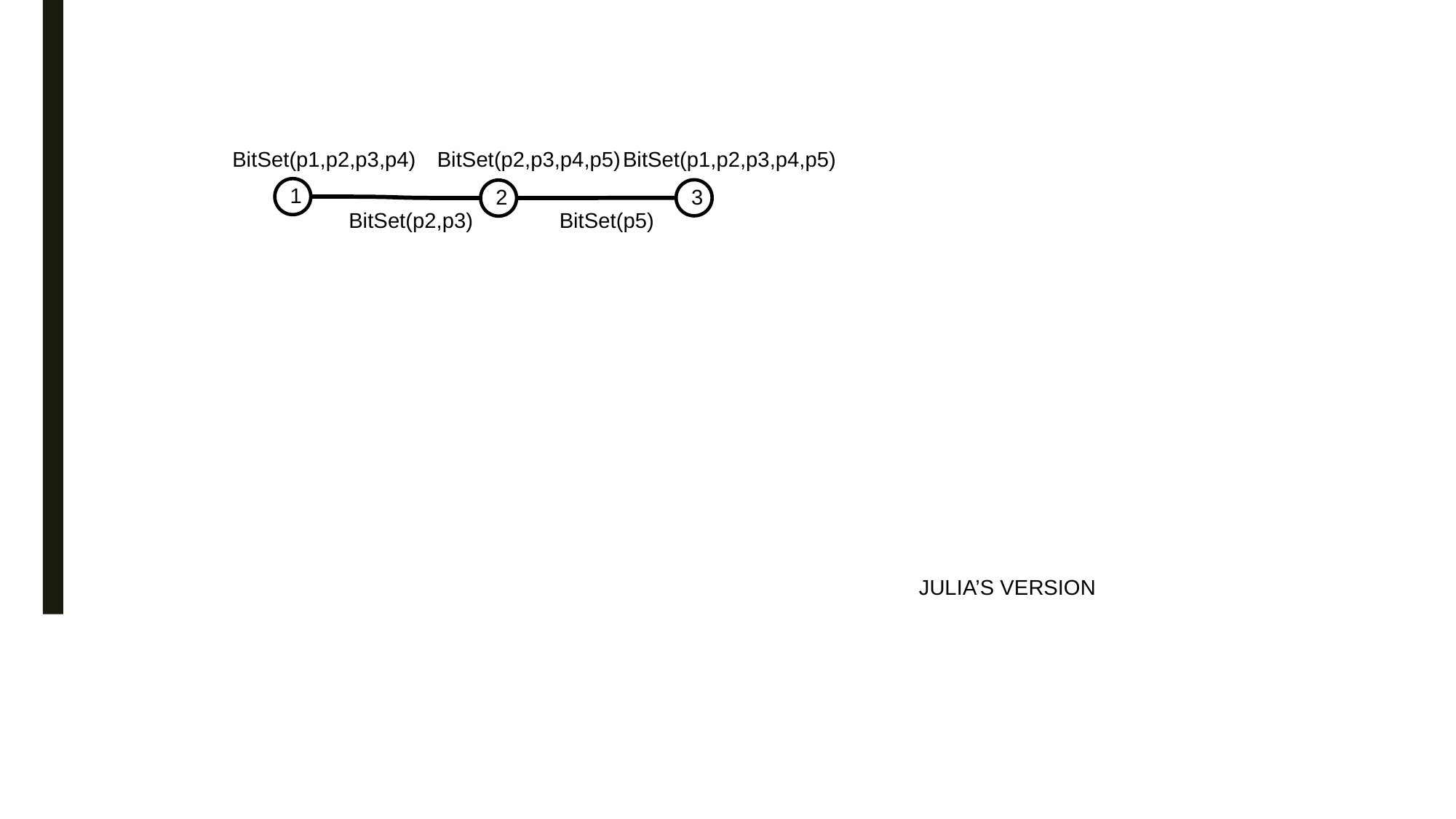

BitSet(p1,p2,p3,p4)
BitSet(p2,p3,p4,p5)
BitSet(p1,p2,p3,p4,p5)
1

3

2

BitSet(p2,p3)
BitSet(p5)
JULIA’S VERSION